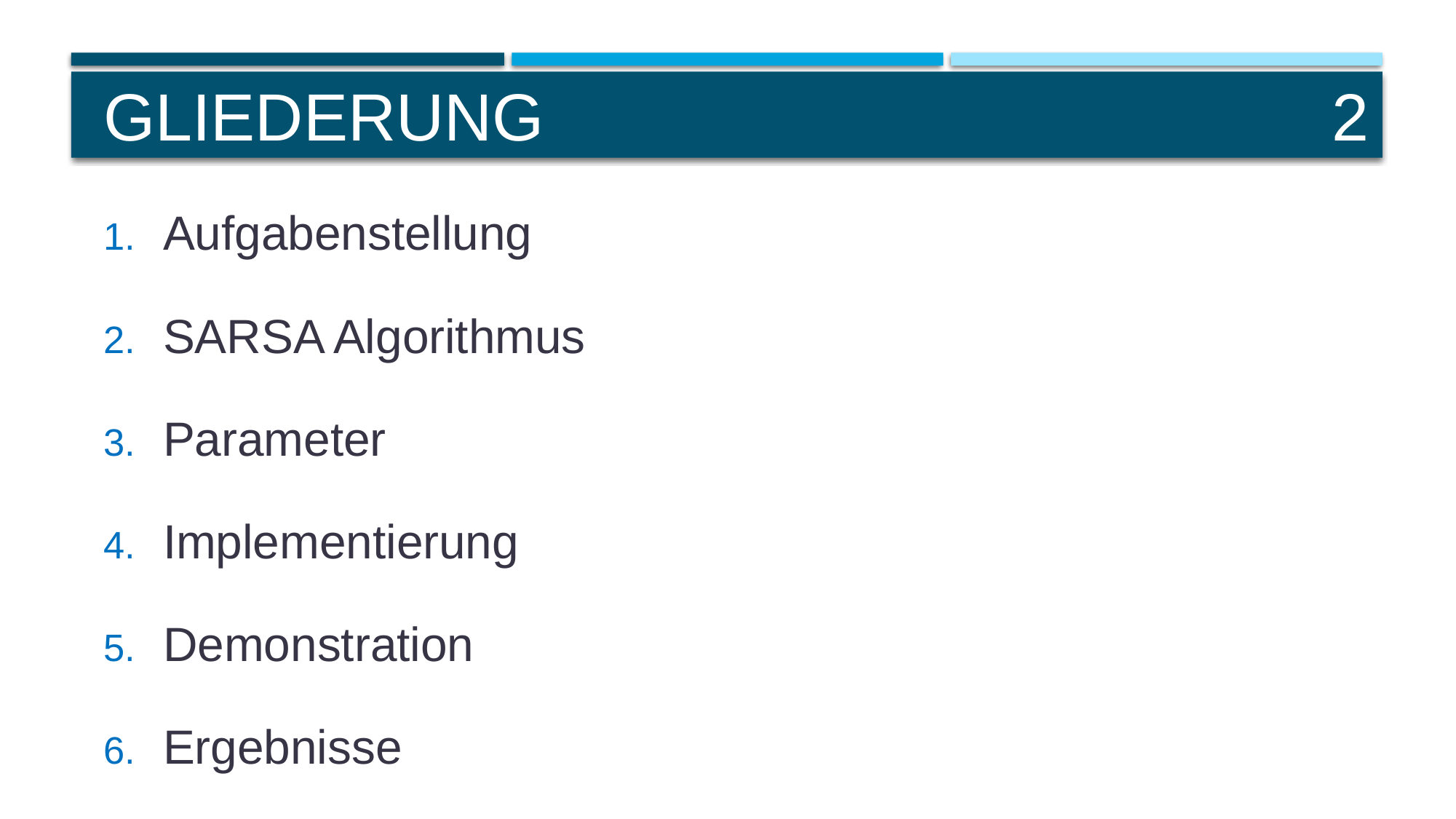

# Gliederung
2
Aufgabenstellung
SARSA Algorithmus
Parameter
Implementierung
Demonstration
Ergebnisse